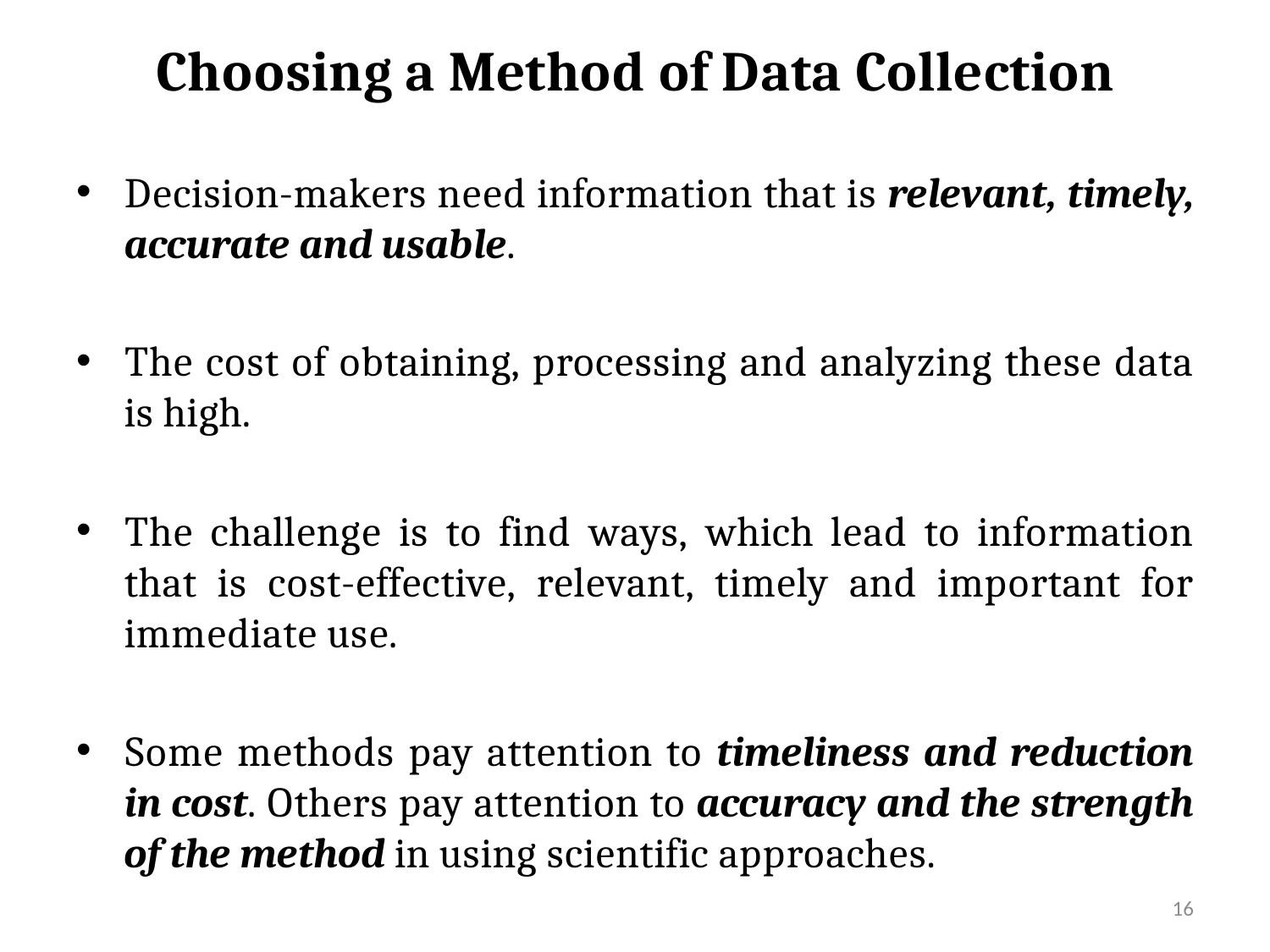

# Choosing a Method of Data Collection
Decision-makers need information that is relevant, timely, accurate and usable.

The cost of obtaining, processing and analyzing these data is high.

The challenge is to find ways, which lead to information that is cost-effective, relevant, timely and important for immediate use.

Some methods pay attention to timeliness and reduction in cost. Others pay attention to accuracy and the strength of the method in using scientific approaches.
16